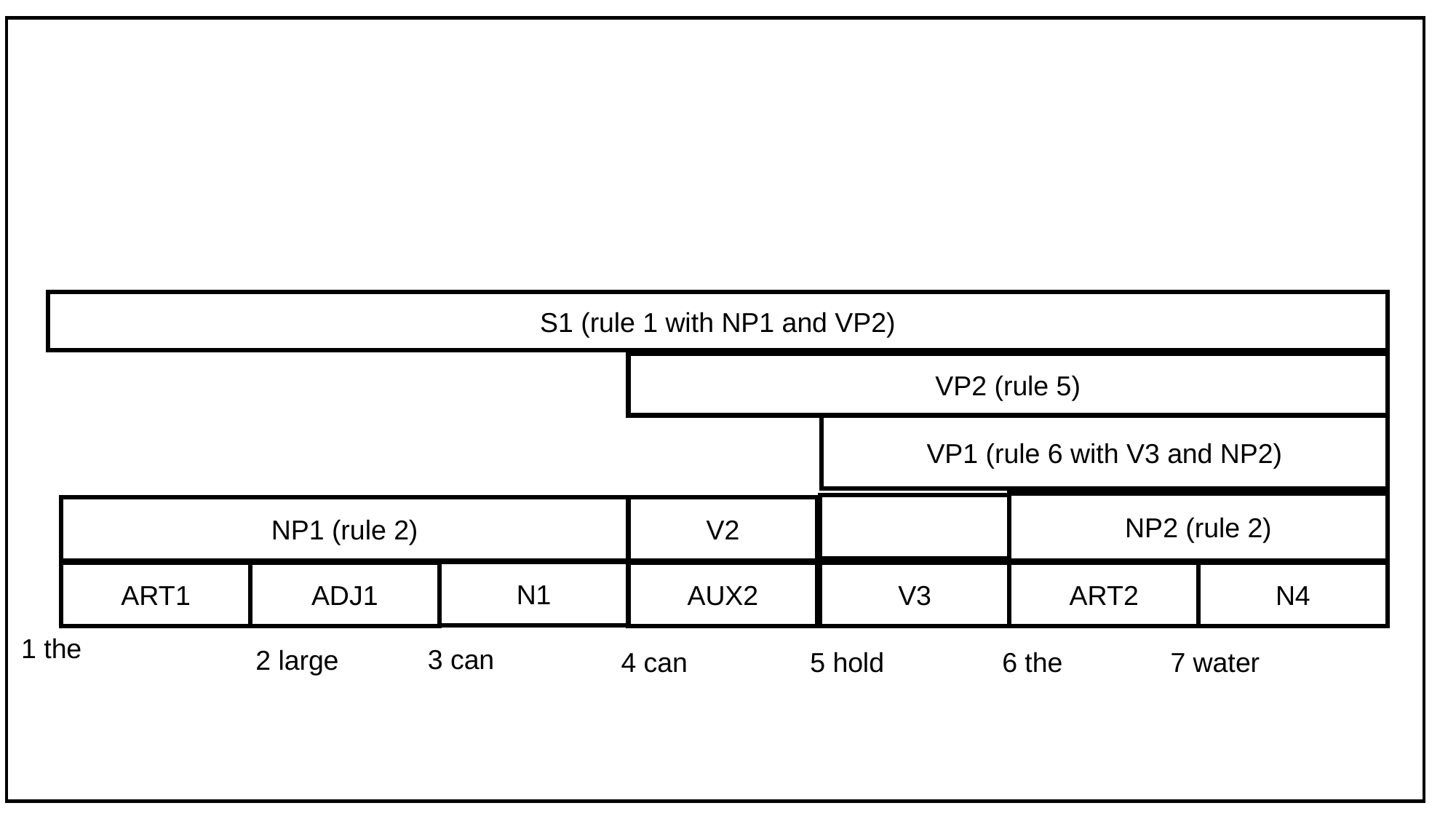

S1 (rule 1 with NP1 and VP2)
VP2 (rule 5)
VP1 (rule 6 with V3 and NP2)
NP2 (rule 2)

V2
NP1 (rule 2)
N1
V3
AUX2
ART2
N4
ART1
ADJ1
1 the
3 can
 2 large
4 can
5 hold
6 the
7 water